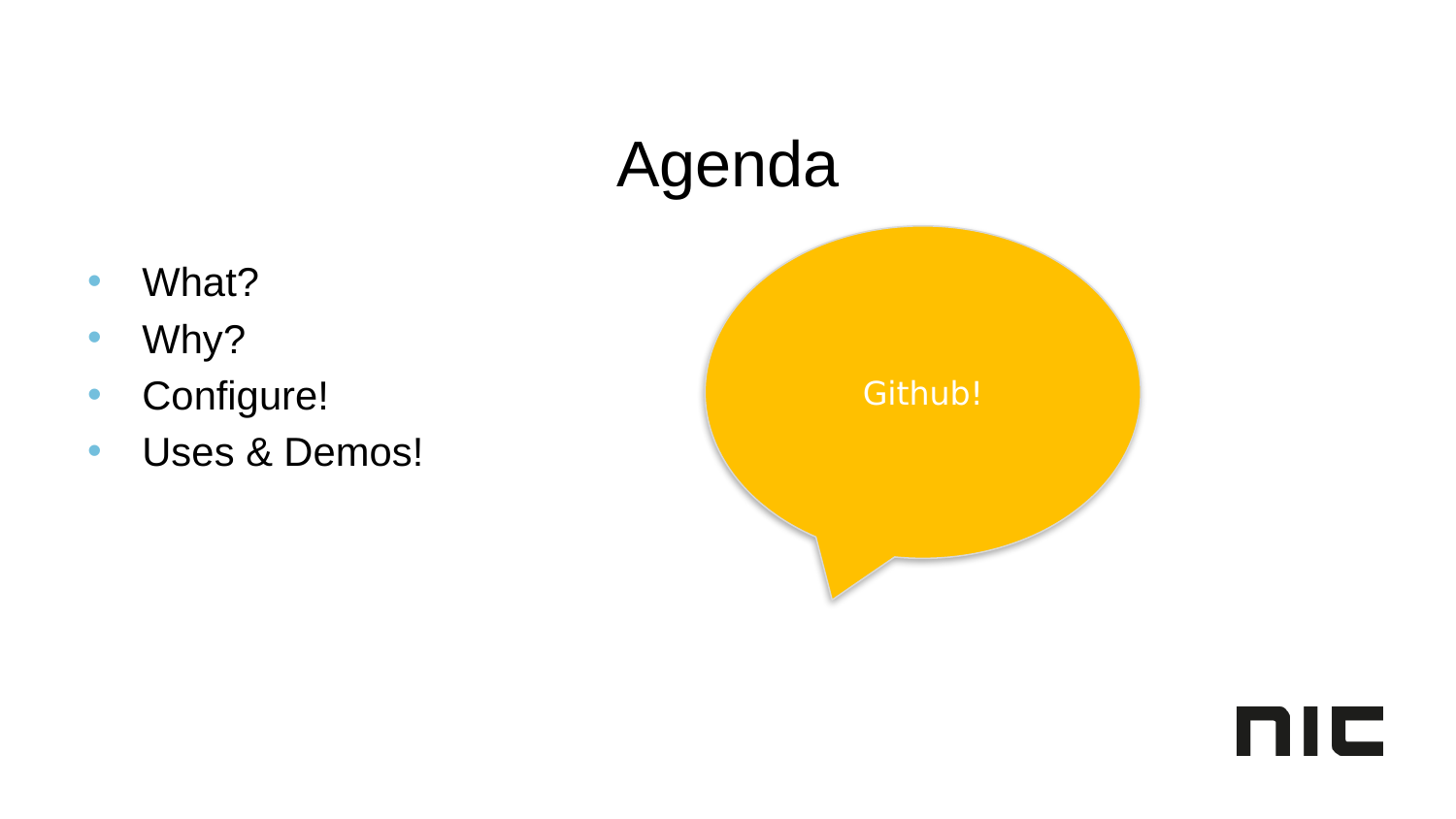

# Agenda
Github!
What?
Why?
Configure!
Uses & Demos!